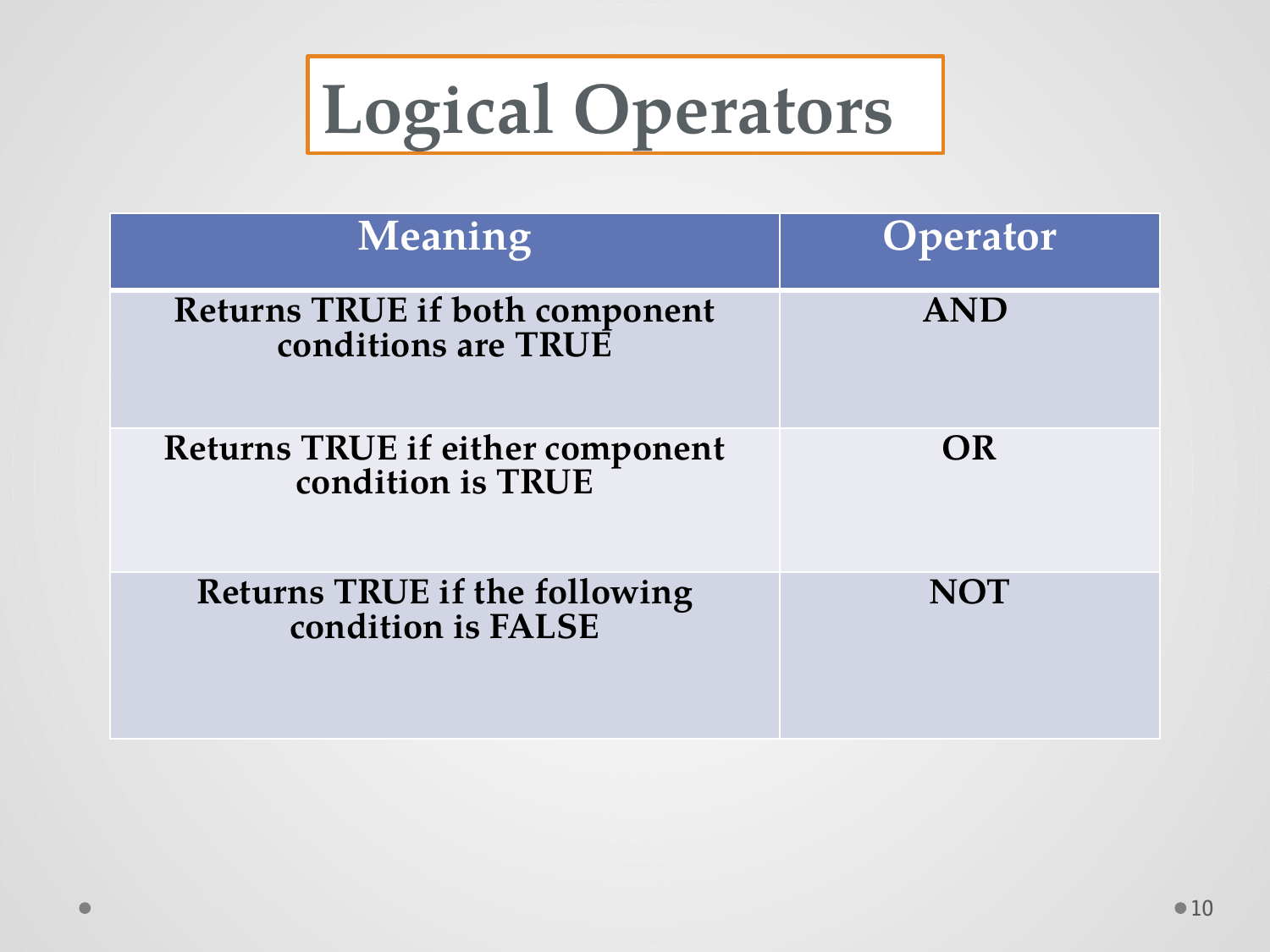

Logical Operators
| Meaning | Operator |
| --- | --- |
| Returns TRUE if both component conditions are TRUE | AND |
| Returns TRUE if either component condition is TRUE | OR |
| Returns TRUE if the following condition is FALSE | NOT |
10